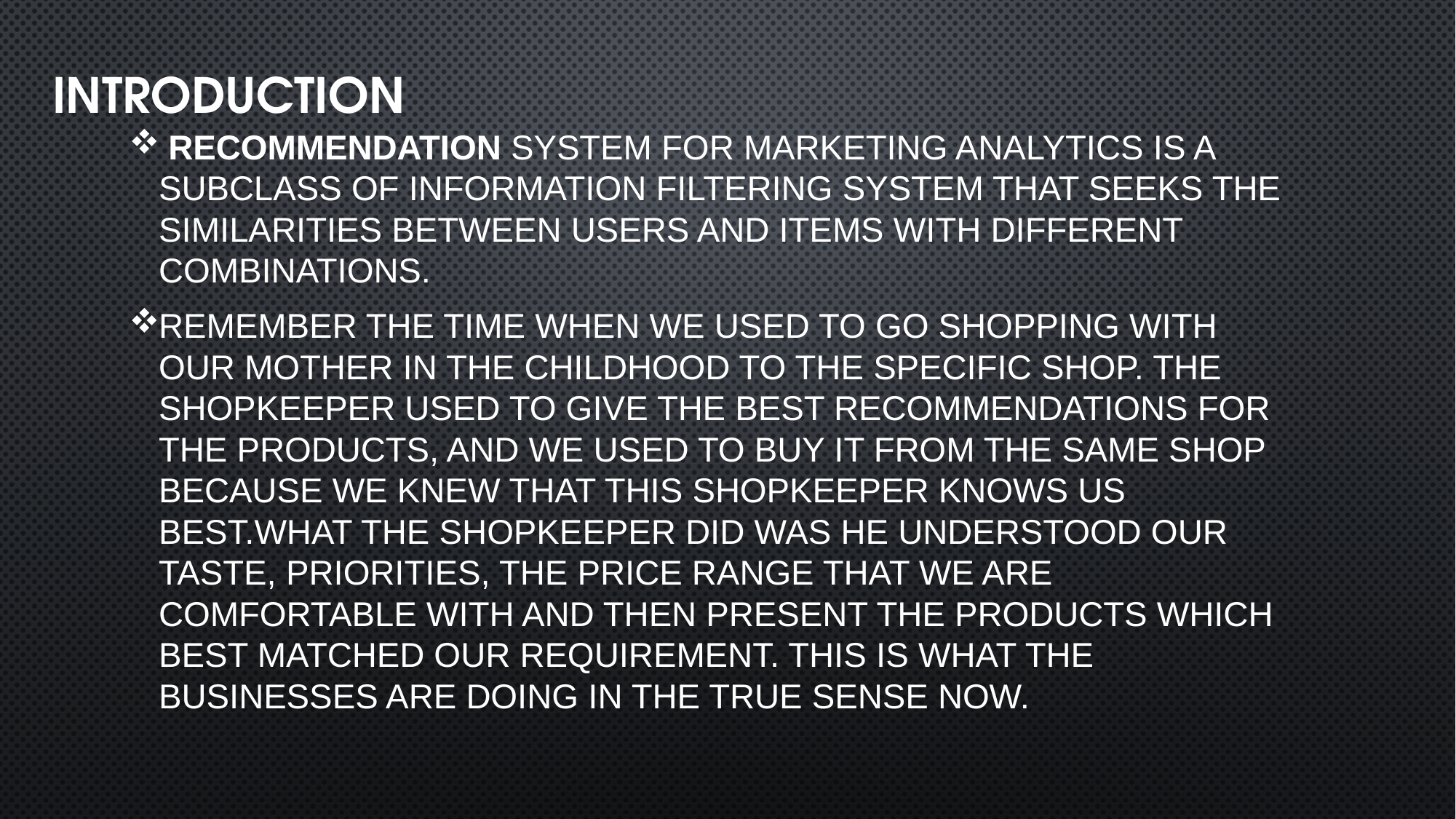

# introduction
 recommendation system for marketing analytics is a subclass of information filtering system that seeks the similarities between users and items with different combinations.
Remember the time when we used to go shopping with our mother in the childhood to the specific shop. The shopkeeper used to give the best recommendations for the products, and we used to buy it from the same shop because we knew that this shopkeeper knows us best.What the shopkeeper did was he understood our taste, priorities, the price range that we are comfortable with and then present the products which best matched our requirement. This is what the businesses are doing in the true sense now.